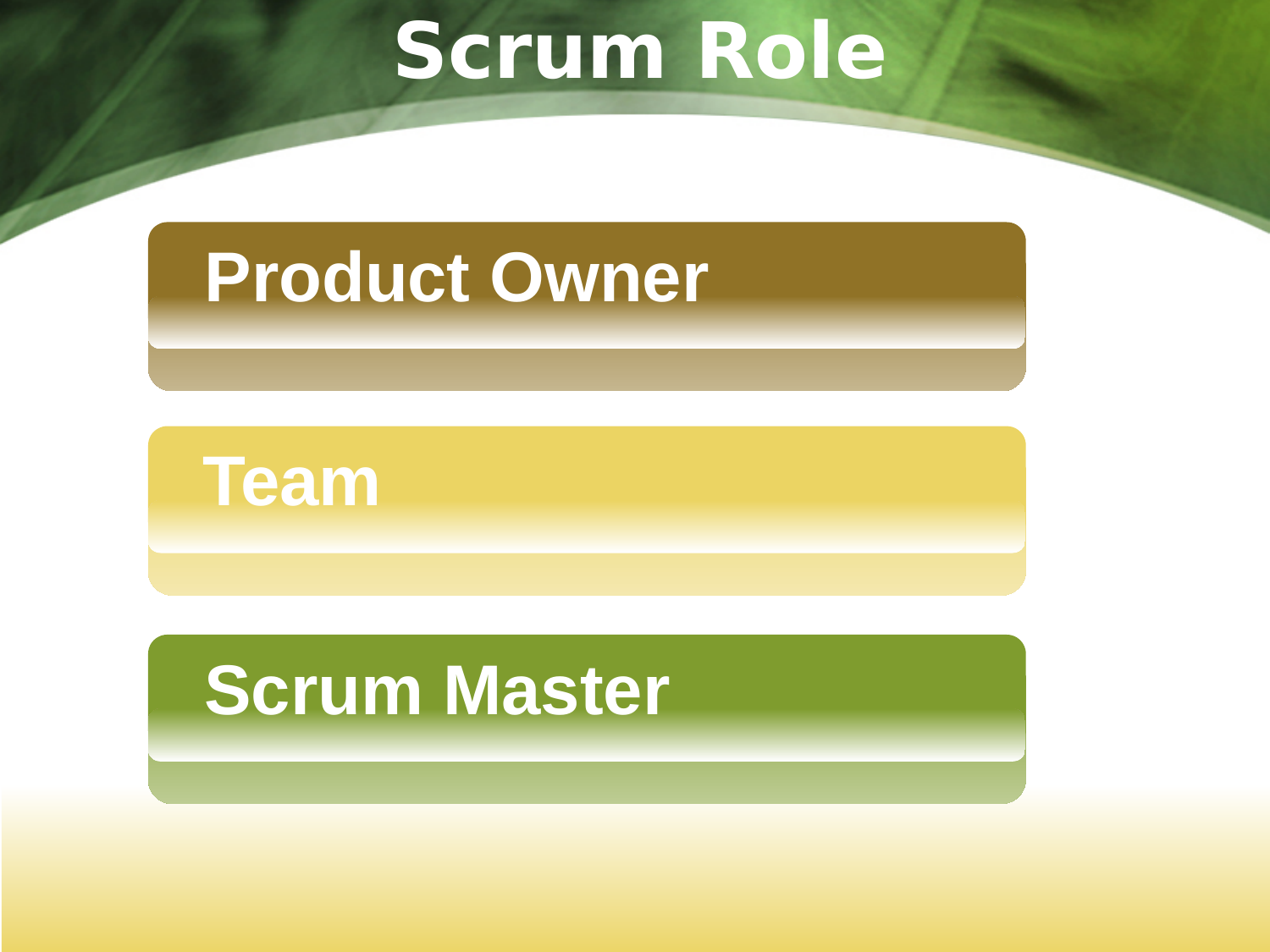

# Scrum Role

 Product Owner

 Team

 Scrum Master